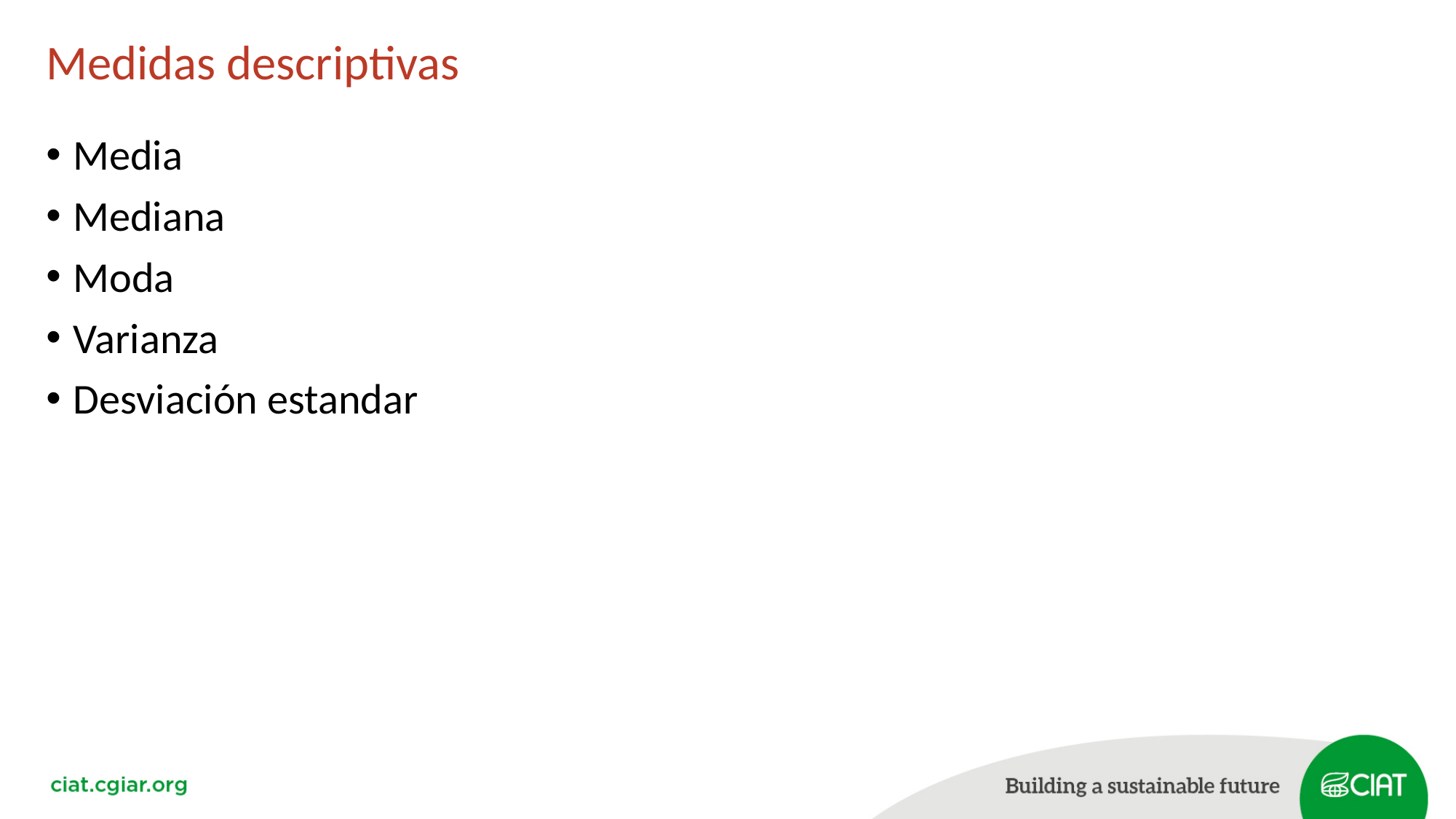

# Medidas descriptivas
Media
Mediana
Moda
Varianza
Desviación estandar